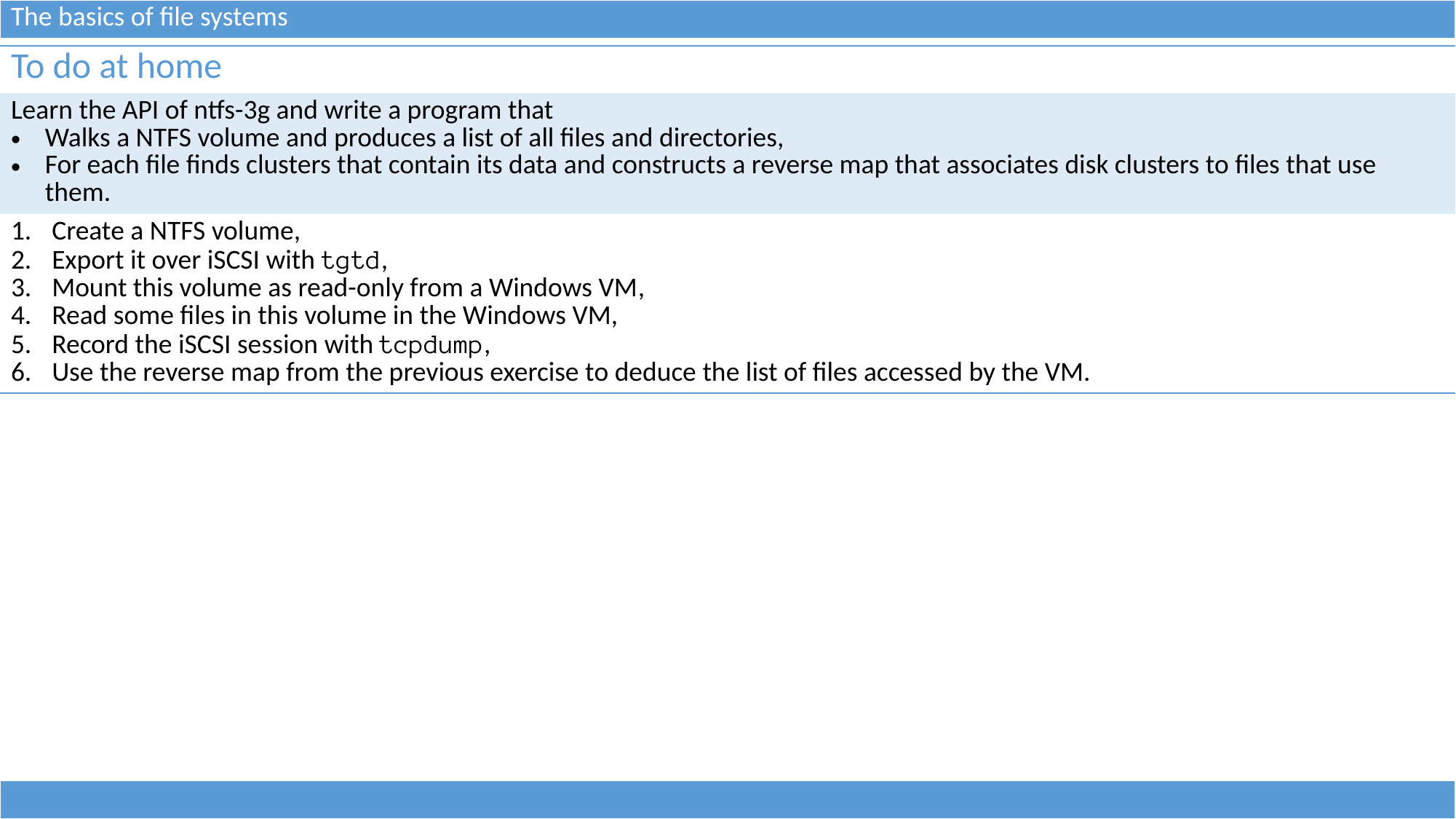

| The basics of file systems |
| --- |
| To do at home |
| --- |
| Learn the API of ntfs-3g and write a program that Walks a NTFS volume and produces a list of all files and directories, For each file finds clusters that contain its data and constructs a reverse map that associates disk clusters to files that use them. |
| Create a NTFS volume, Export it over iSCSI with tgtd, Mount this volume as read-only from a Windows VM, Read some files in this volume in the Windows VM, Record the iSCSI session with tcpdump, Use the reverse map from the previous exercise to deduce the list of files accessed by the VM. |
|  |
| --- |